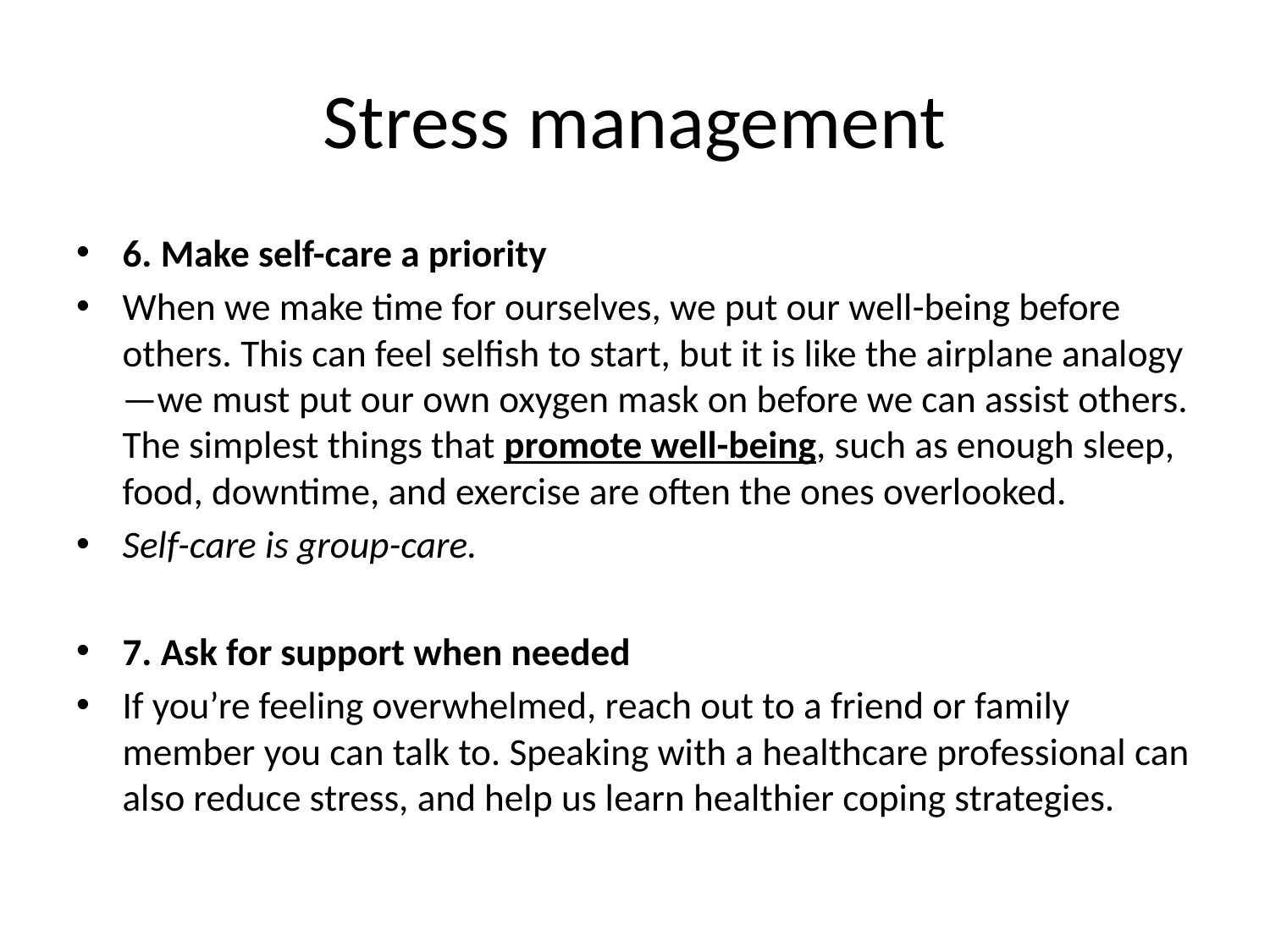

# Stress management
6. Make self-care a priority
When we make time for ourselves, we put our well-being before others. This can feel selfish to start, but it is like the airplane analogy—we must put our own oxygen mask on before we can assist others. The simplest things that promote well-being, such as enough sleep, food, downtime, and exercise are often the ones overlooked.
Self-care is group-care.

7. Ask for support when needed
If you’re feeling overwhelmed, reach out to a friend or family member you can talk to. Speaking with a healthcare professional can also reduce stress, and help us learn healthier coping strategies.